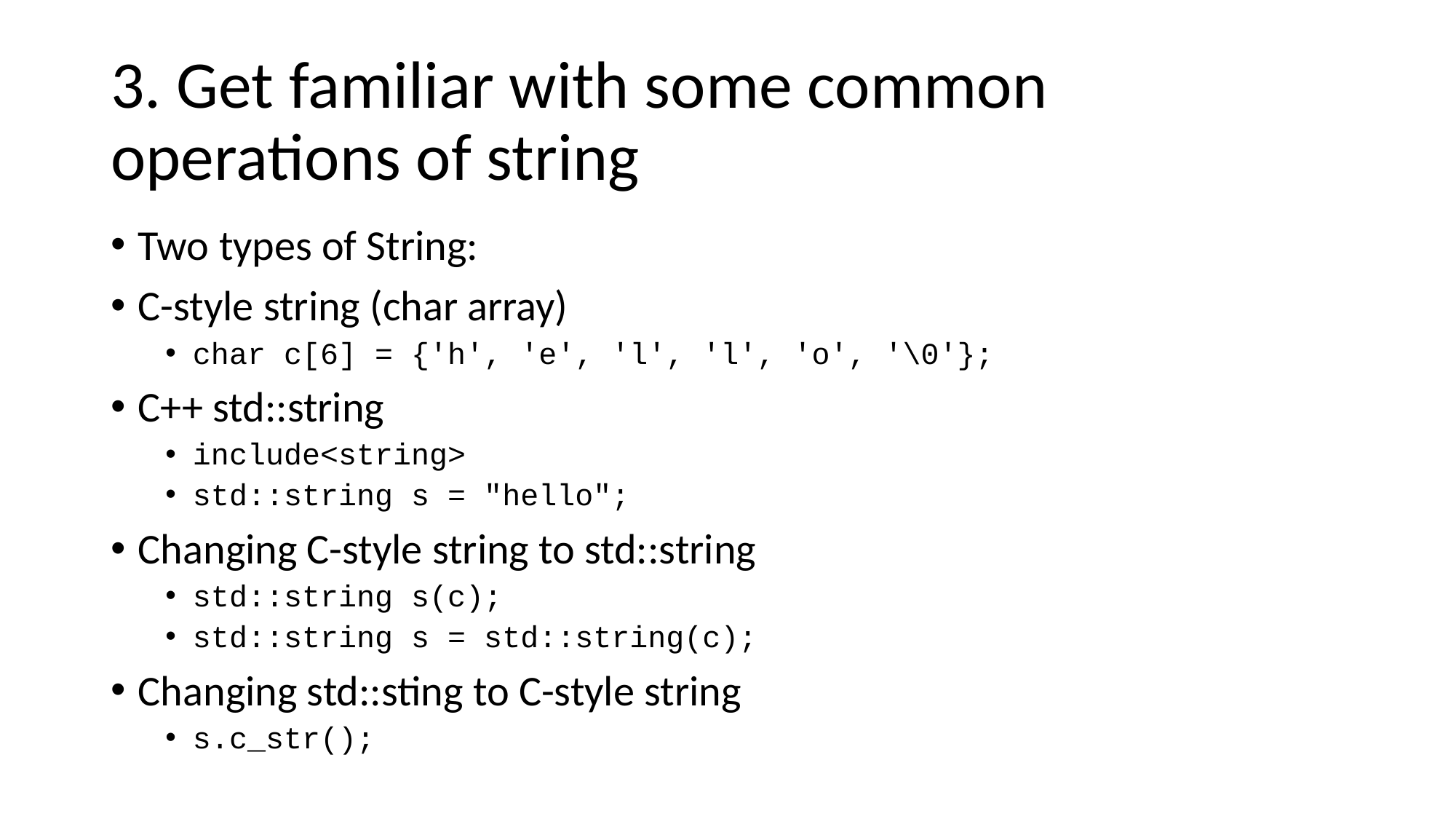

# 3. Get familiar with some common operations of string
Two types of String:
C-style string (char array)
char c[6] = {'h', 'e', 'l', 'l', 'o', '\0'};
C++ std::string
include<string>
std::string s = "hello";
Changing C-style string to std::string
std::string s(c);
std::string s = std::string(c);
Changing std::sting to C-style string
s.c_str();